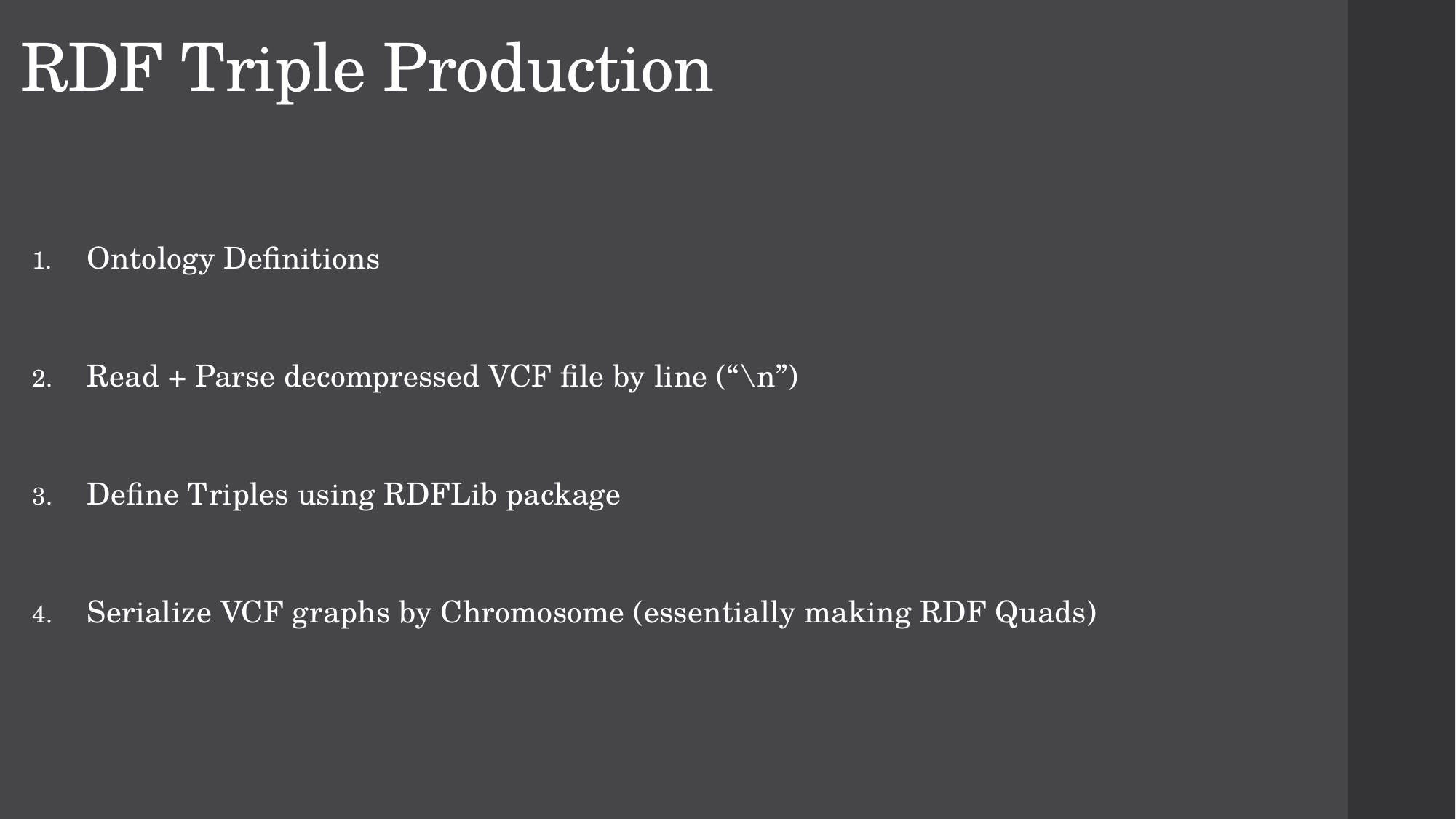

# RDF Triple Production
Ontology Definitions

Read + Parse decompressed VCF file by line (“\n”)

Define Triples using RDFLib package

Serialize VCF graphs by Chromosome (essentially making RDF Quads)